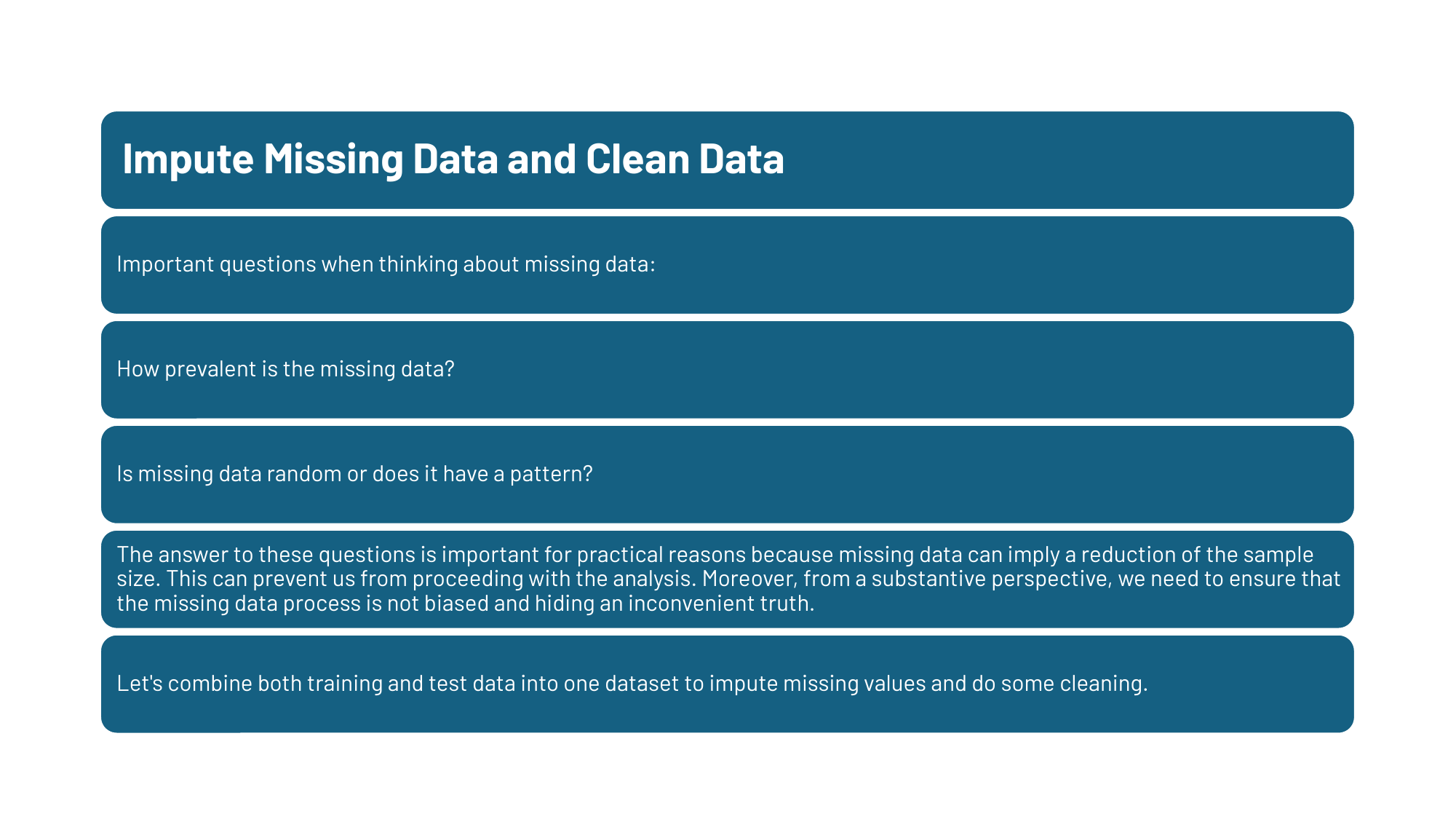

Impute Missing Data and Clean Data
Important questions when thinking about missing data:
How prevalent is the missing data?
Is missing data random or does it have a pattern?
The answer to these questions is important for practical reasons because missing data can imply a reduction of the sample size. This can prevent us from proceeding with the analysis. Moreover, from a substantive perspective, we need to ensure that the missing data process is not biased and hiding an inconvenient truth.
Let's combine both training and test data into one dataset to impute missing values and do some cleaning.